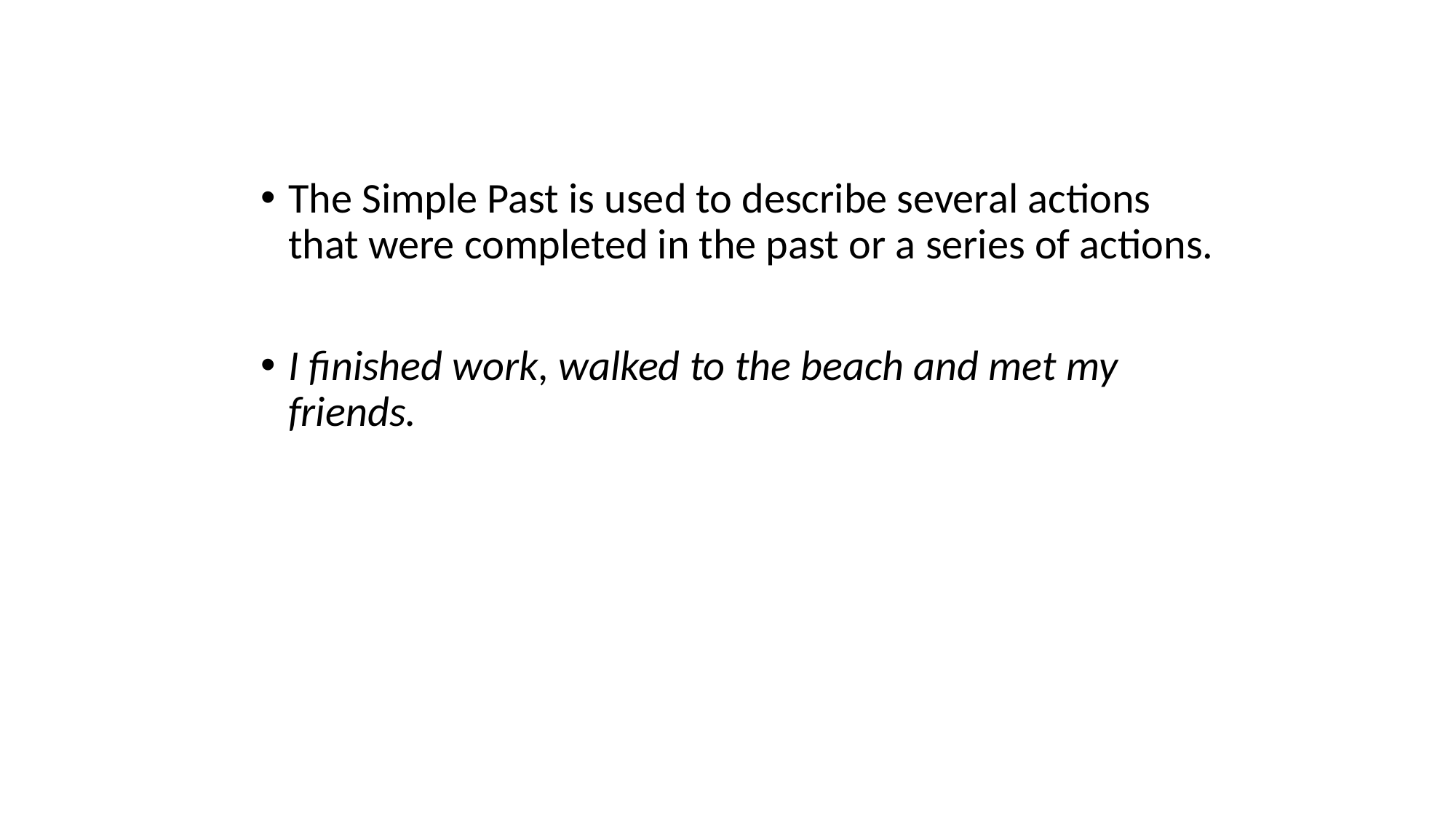

The Simple Past is used to describe several actions that were completed in the past or a series of actions.

I finished work, walked to the beach and met my friends.